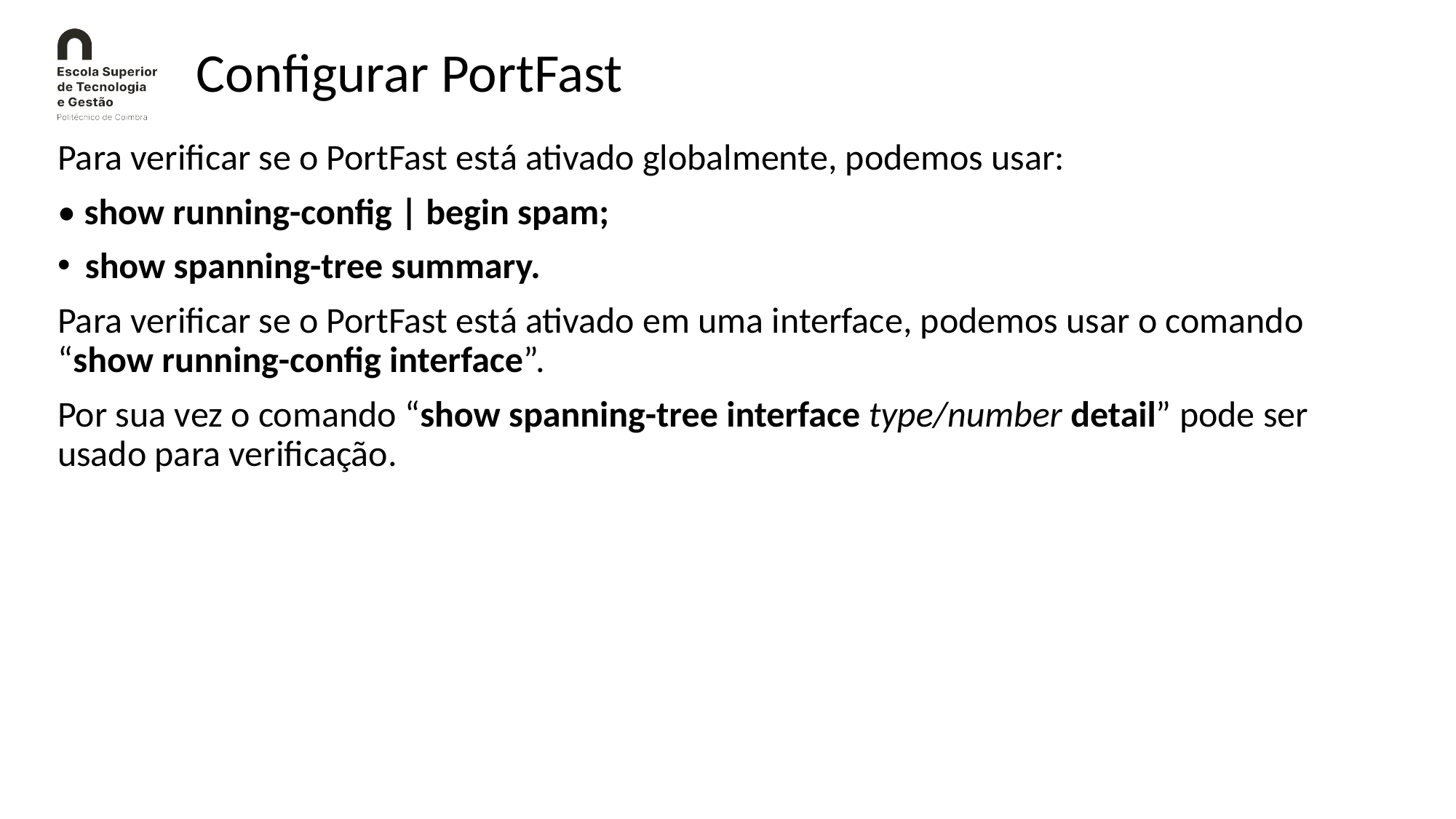

# Configurar PortFast
Para verificar se o PortFast está ativado globalmente, podemos usar:
• show running-config | begin spam;
show spanning-tree summary.
Para verificar se o PortFast está ativado em uma interface, podemos usar o comando “show running-config interface”.
Por sua vez o comando “show spanning-tree interface type/number detail” pode ser usado para verificação.